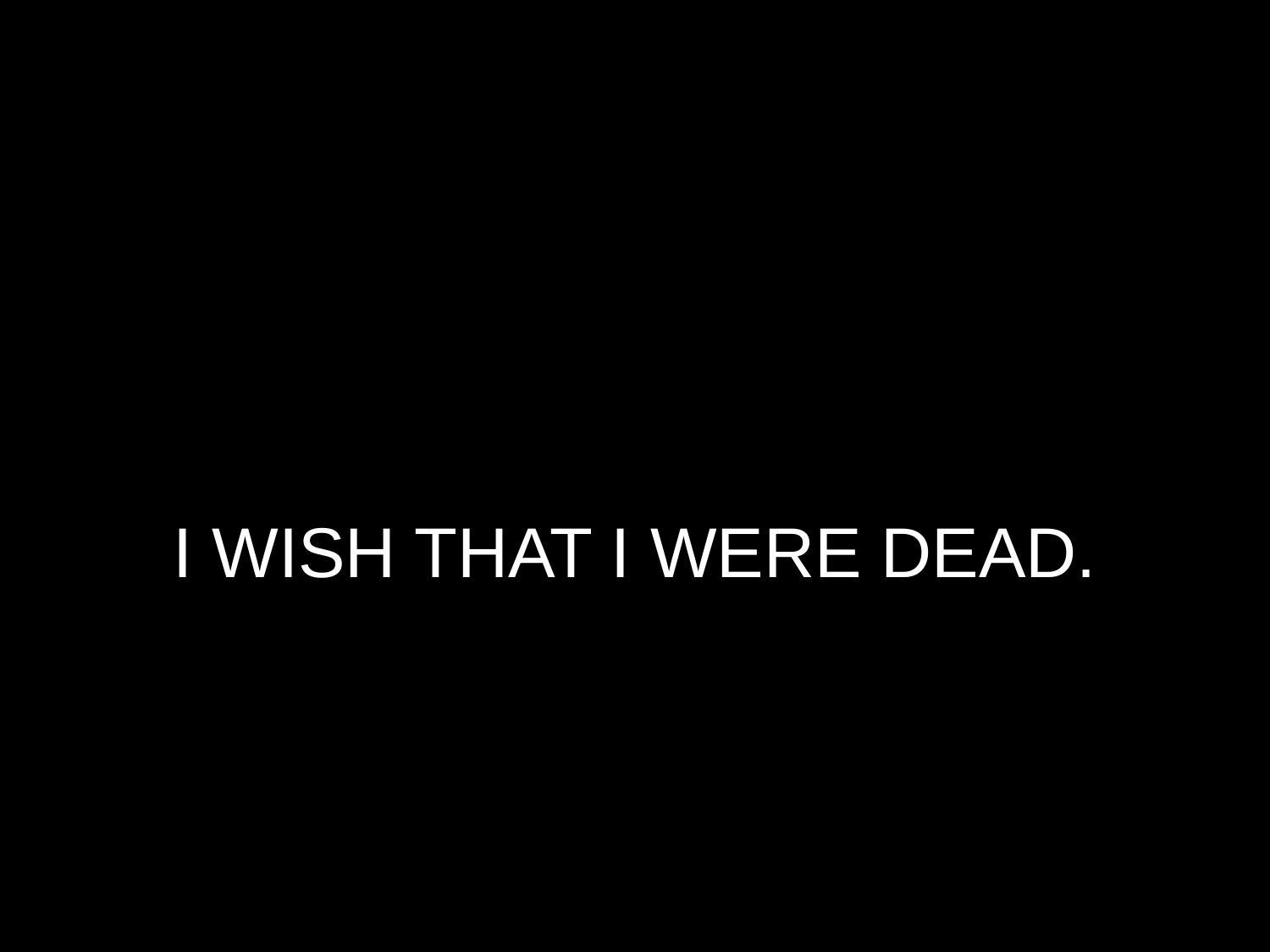

# I WISH THAT I WERE DEAD.